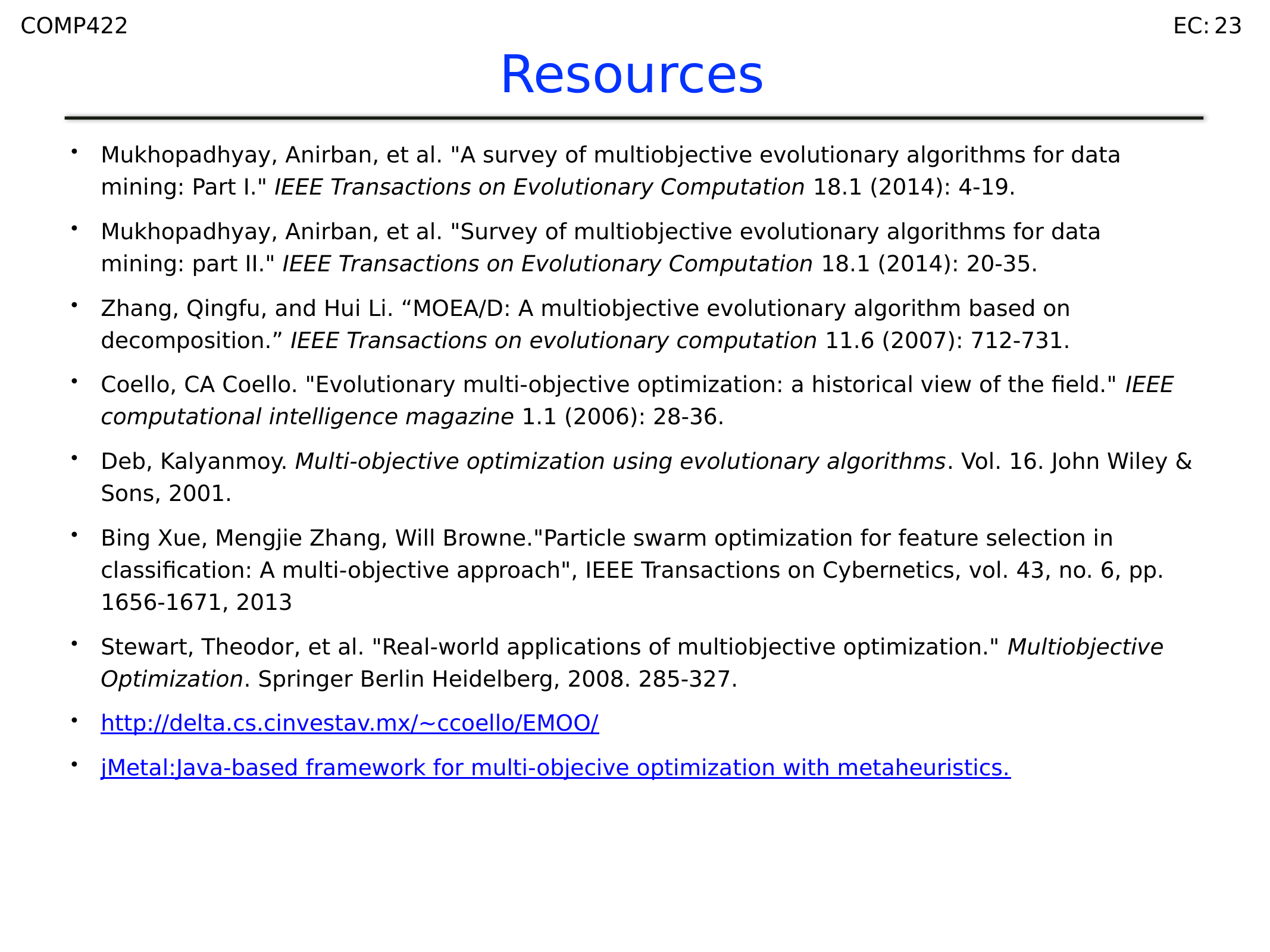

23
# Resources
Mukhopadhyay, Anirban, et al. "A survey of multiobjective evolutionary algorithms for data mining: Part I." IEEE Transactions on Evolutionary Computation 18.1 (2014): 4-19.
Mukhopadhyay, Anirban, et al. "Survey of multiobjective evolutionary algorithms for data mining: part II." IEEE Transactions on Evolutionary Computation 18.1 (2014): 20-35.
Zhang, Qingfu, and Hui Li. “MOEA/D: A multiobjective evolutionary algorithm based on decomposition.” IEEE Transactions on evolutionary computation 11.6 (2007): 712-731.
Coello, CA Coello. "Evolutionary multi-objective optimization: a historical view of the field." IEEE computational intelligence magazine 1.1 (2006): 28-36.
Deb, Kalyanmoy. Multi-objective optimization using evolutionary algorithms. Vol. 16. John Wiley & Sons, 2001.
Bing Xue, Mengjie Zhang, Will Browne."Particle swarm optimization for feature selection in classification: A multi-objective approach", IEEE Transactions on Cybernetics, vol. 43, no. 6, pp. 1656-1671, 2013
Stewart, Theodor, et al. "Real-world applications of multiobjective optimization." Multiobjective Optimization. Springer Berlin Heidelberg, 2008. 285-327.
http://delta.cs.cinvestav.mx/~ccoello/EMOO/
jMetal:	Java-based framework for multi-objecive optimization with metaheuristics.